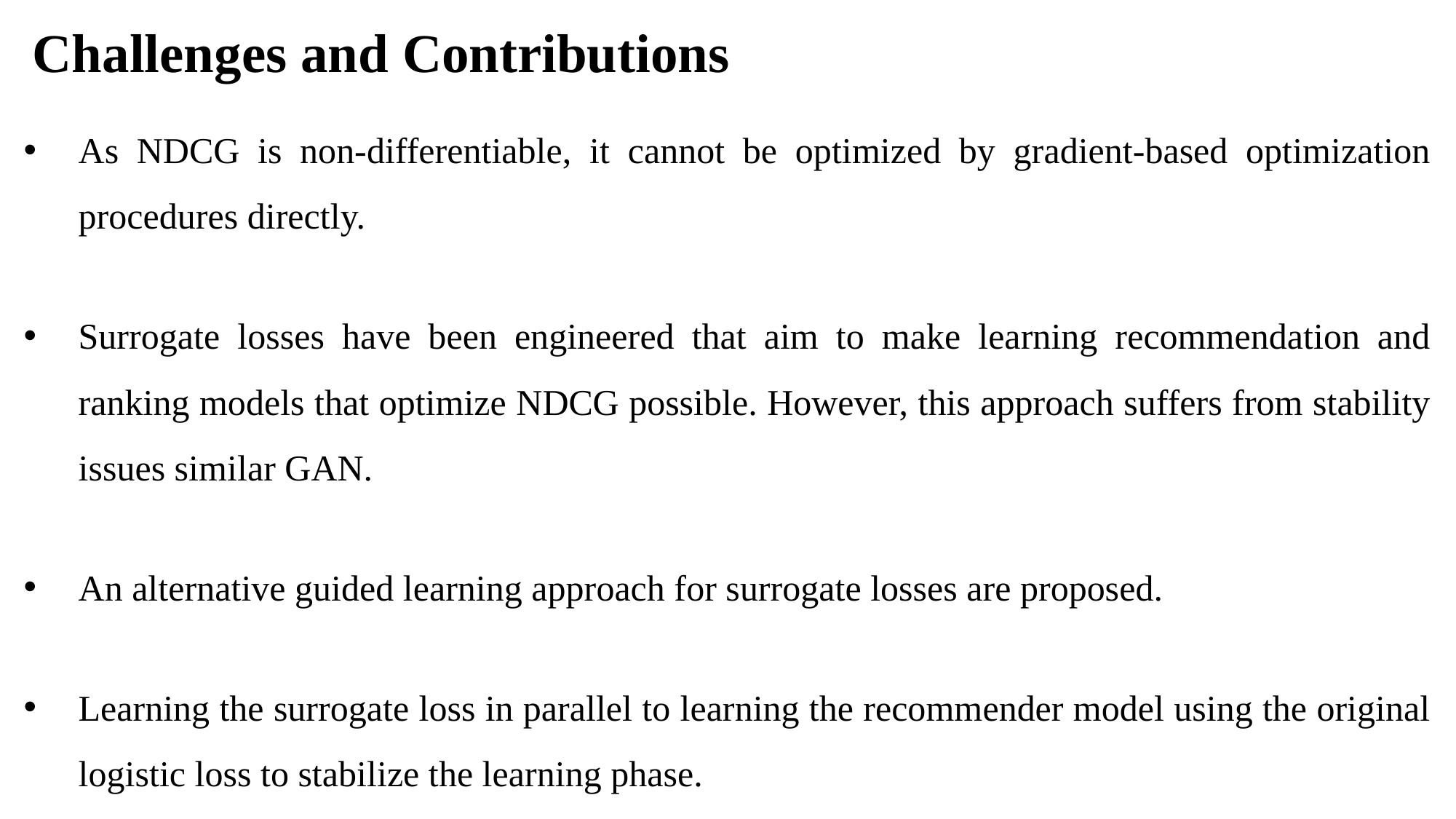

Challenges and Contributions
As NDCG is non-differentiable, it cannot be optimized by gradient-based optimization procedures directly.

Surrogate losses have been engineered that aim to make learning recommendation and ranking models that optimize NDCG possible. However, this approach suffers from stability issues similar GAN.

An alternative guided learning approach for surrogate losses are proposed.

Learning the surrogate loss in parallel to learning the recommender model using the original logistic loss to stabilize the learning phase.